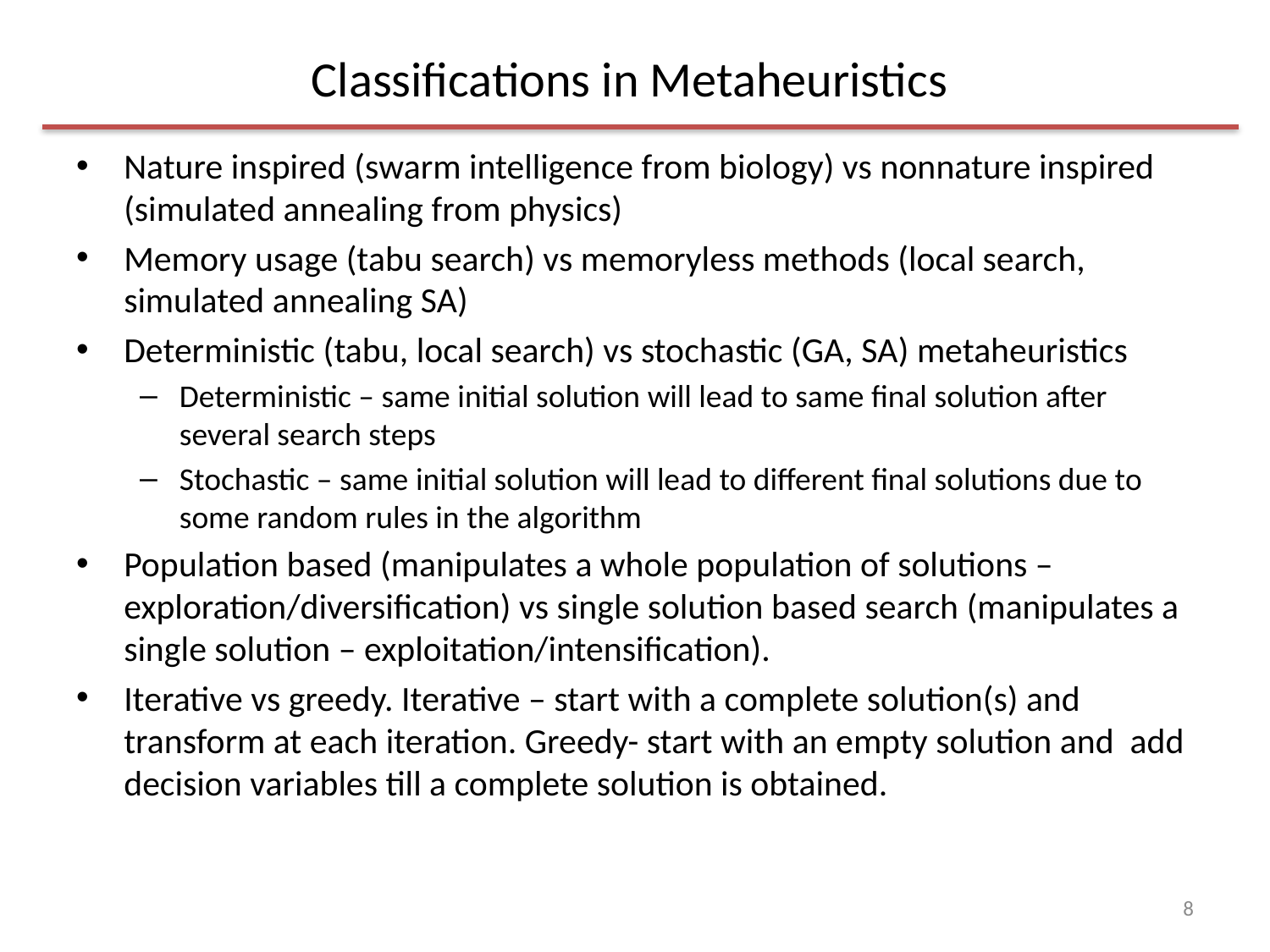

# Classifications in Metaheuristics
Nature inspired (swarm intelligence from biology) vs nonnature inspired (simulated annealing from physics)
Memory usage (tabu search) vs memoryless methods (local search, simulated annealing SA)
Deterministic (tabu, local search) vs stochastic (GA, SA) metaheuristics
Deterministic – same initial solution will lead to same final solution after several search steps
Stochastic – same initial solution will lead to different final solutions due to some random rules in the algorithm
Population based (manipulates a whole population of solutions – exploration/diversification) vs single solution based search (manipulates a single solution – exploitation/intensification).
Iterative vs greedy. Iterative – start with a complete solution(s) and transform at each iteration. Greedy- start with an empty solution and  add decision variables till a complete solution is obtained.

8